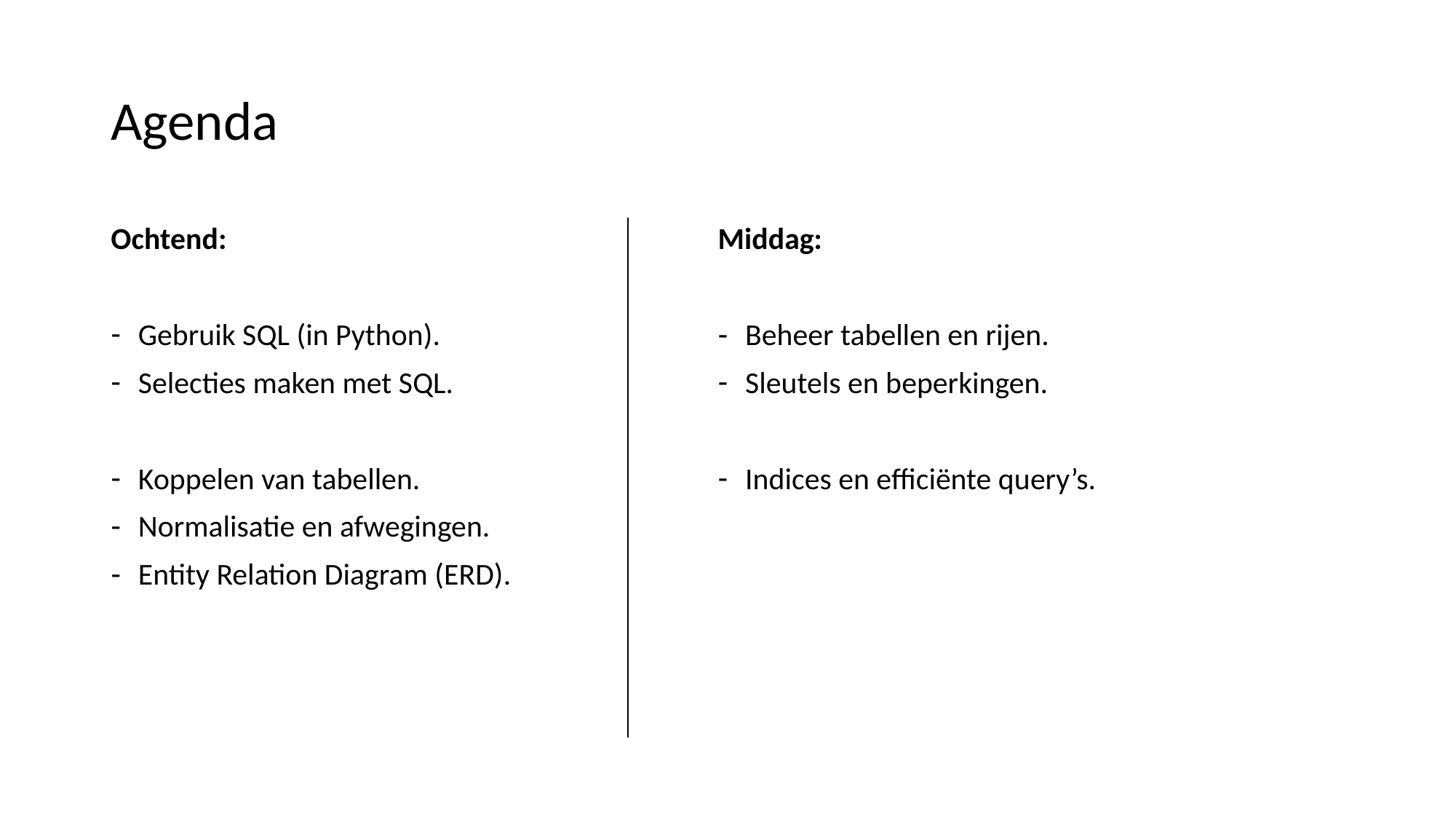

# Agenda
Ochtend:

Gebruik SQL (in Python).
Selecties maken met SQL.

Koppelen van tabellen.
Normalisatie en afwegingen.
Entity Relation Diagram (ERD).
Middag:

Beheer tabellen en rijen.
Sleutels en beperkingen.

Indices en efficiënte query’s.